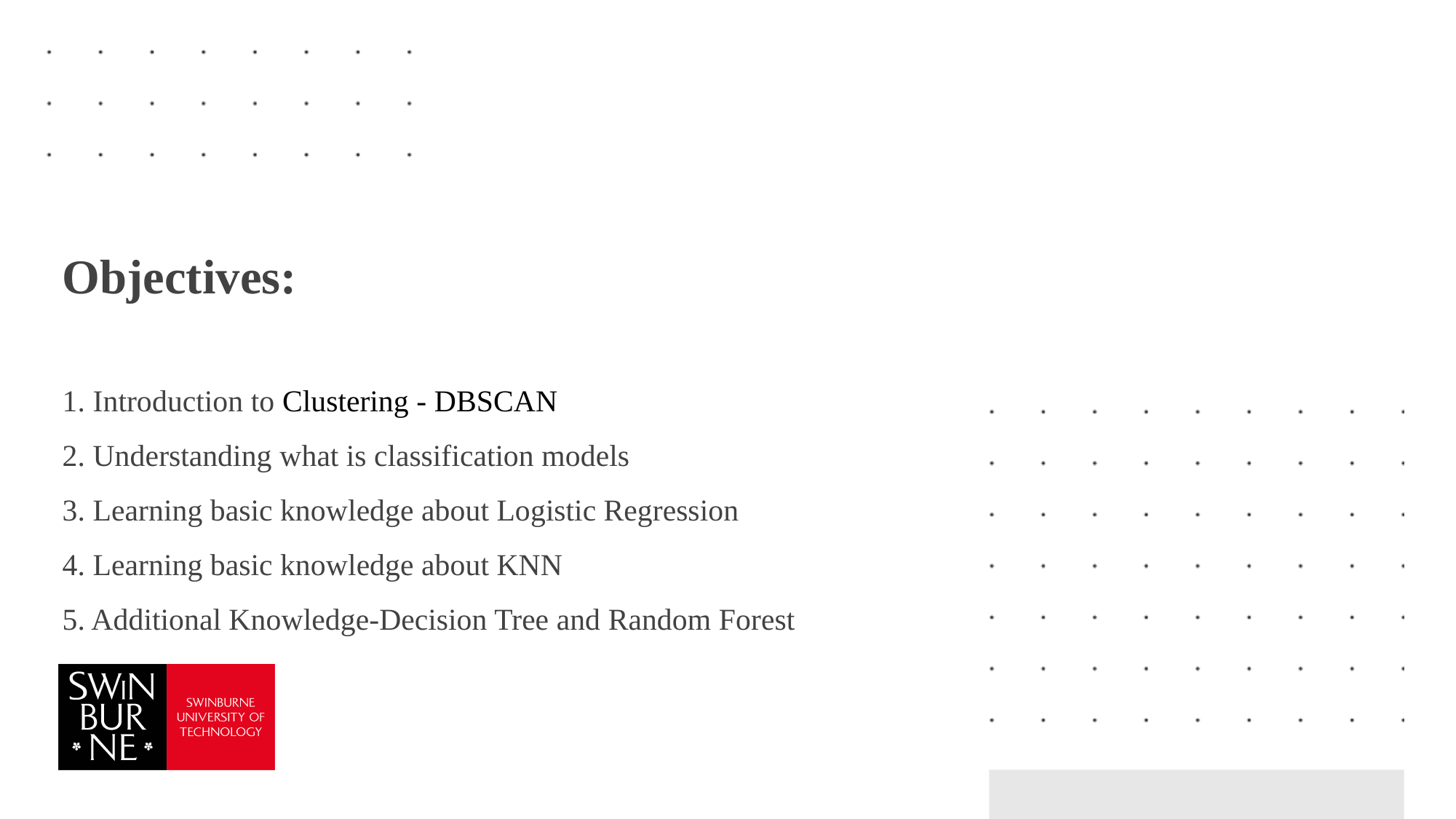

# Objectives: 1. Introduction to Clustering - DBSCAN 2. Understanding what is classification models 3. Learning basic knowledge about Logistic Regression 4. Learning basic knowledge about KNN 5. Additional Knowledge-Decision Tree and Random Forest